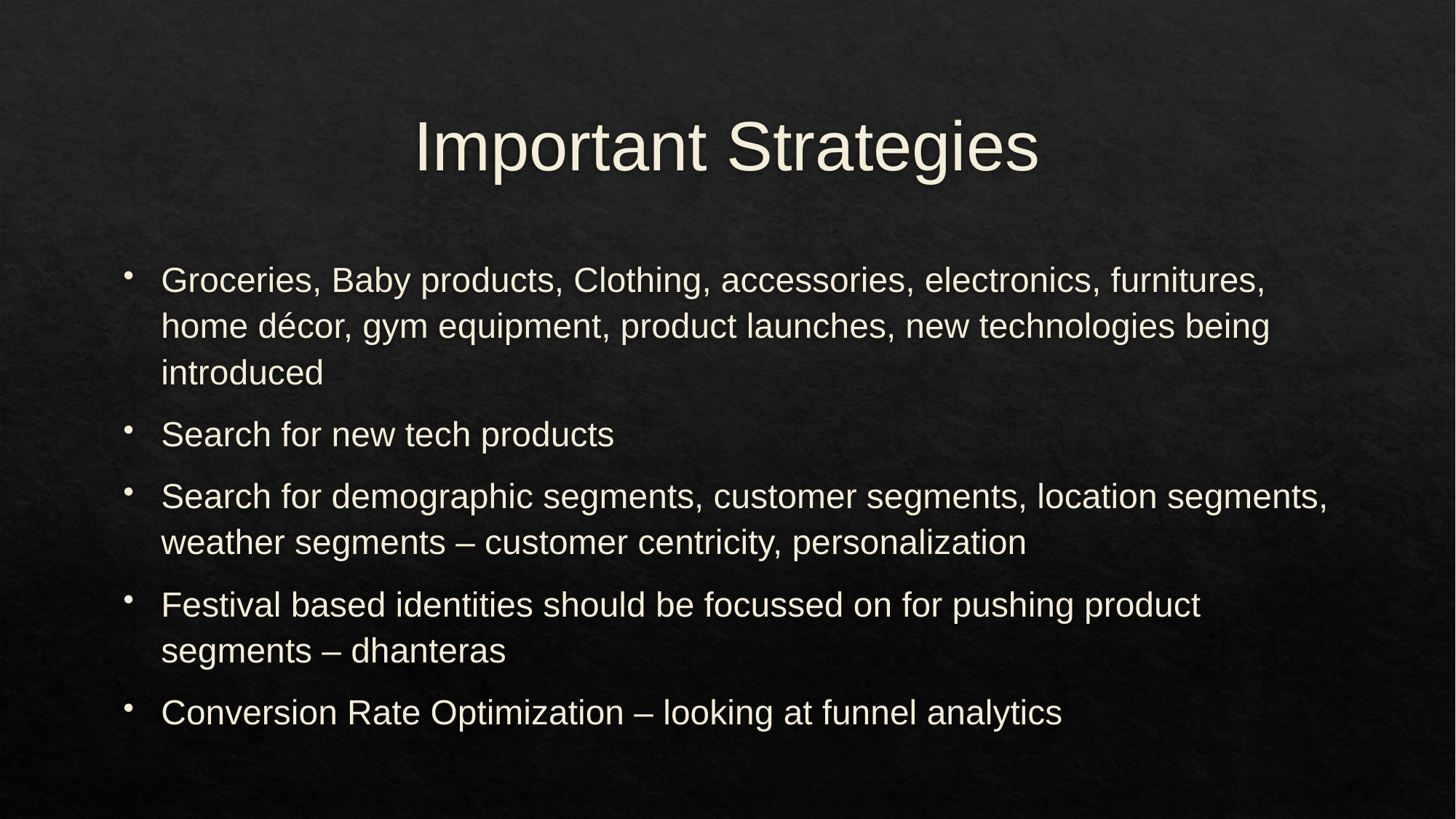

# Important Strategies
Groceries, Baby products, Clothing, accessories, electronics, furnitures, home décor, gym equipment, product launches, new technologies being introduced
Search for new tech products
Search for demographic segments, customer segments, location segments, weather segments – customer centricity, personalization
Festival based identities should be focussed on for pushing product segments – dhanteras
Conversion Rate Optimization – looking at funnel analytics